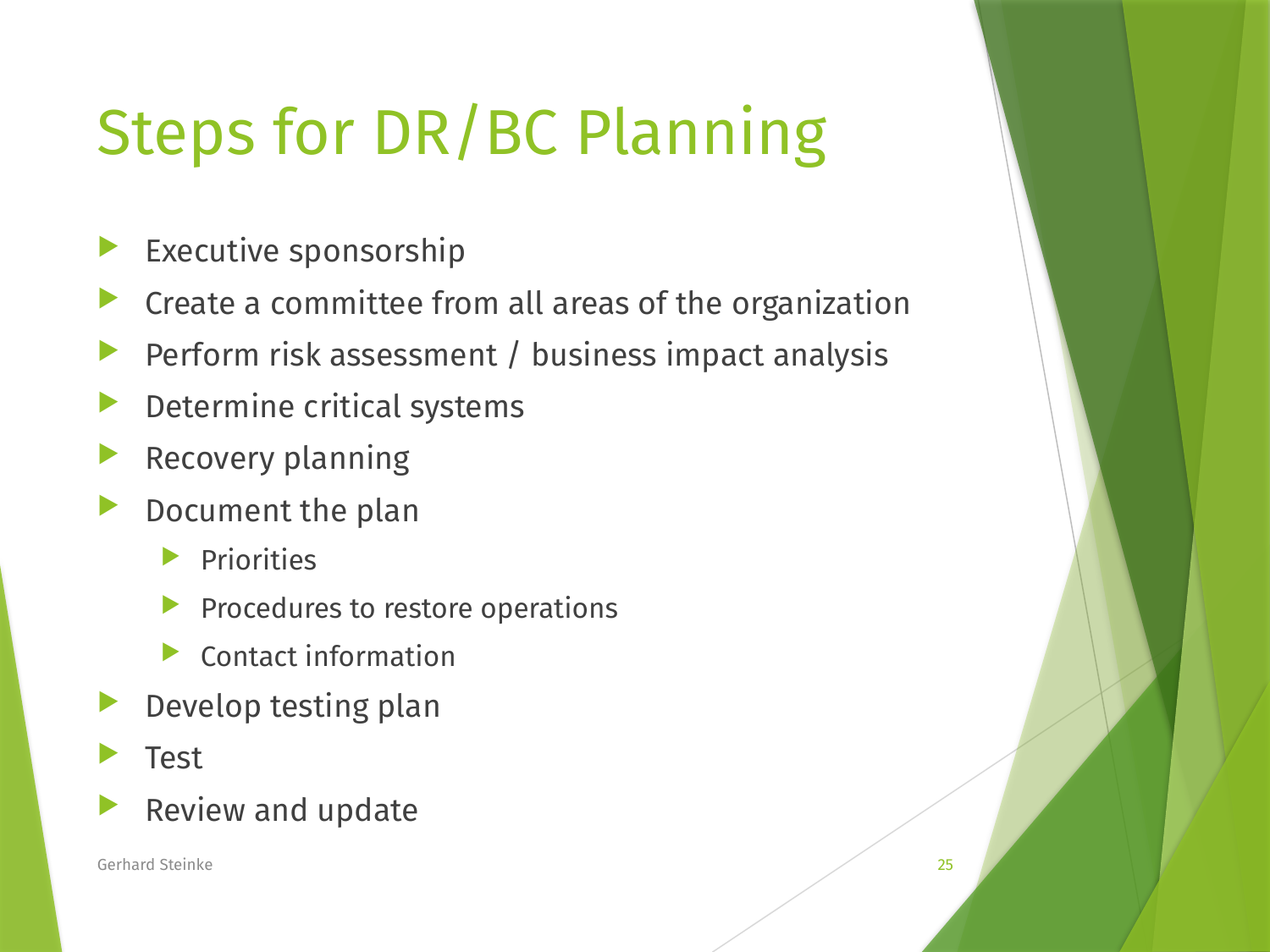

# Steps for DR/BC Planning
Executive sponsorship
Create a committee from all areas of the organization
Perform risk assessment / business impact analysis
Determine critical systems
Recovery planning
Document the plan
Priorities
Procedures to restore operations
Contact information
Develop testing plan
Test
Review and update
Gerhard Steinke
25